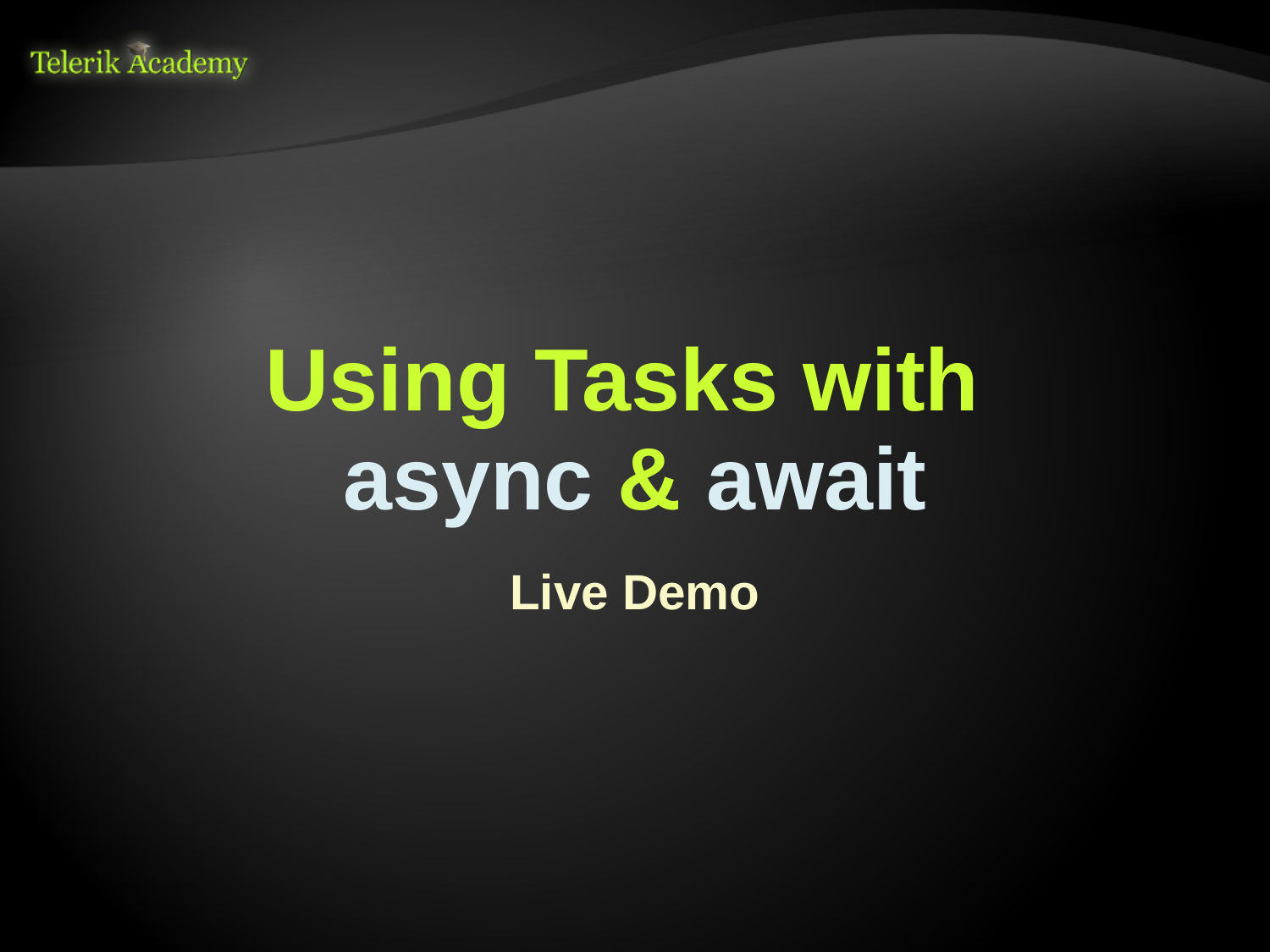

# Using Tasks with async & await
Live Demo